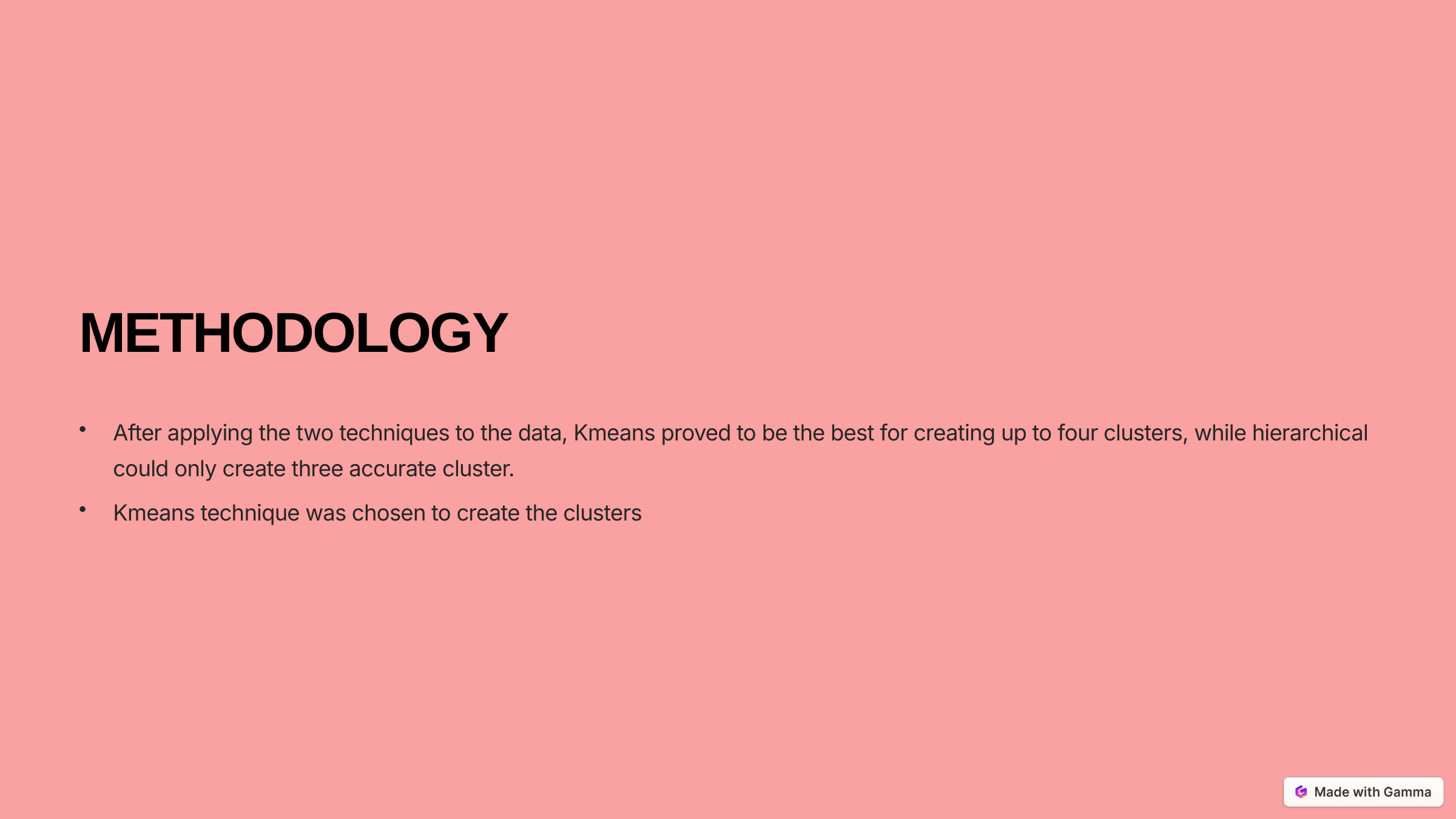

METHODOLOGY
After applying the two techniques to the data, Kmeans proved to be the best for creating up to four clusters, while hierarchical could only create three accurate cluster.
Kmeans technique was chosen to create the clusters